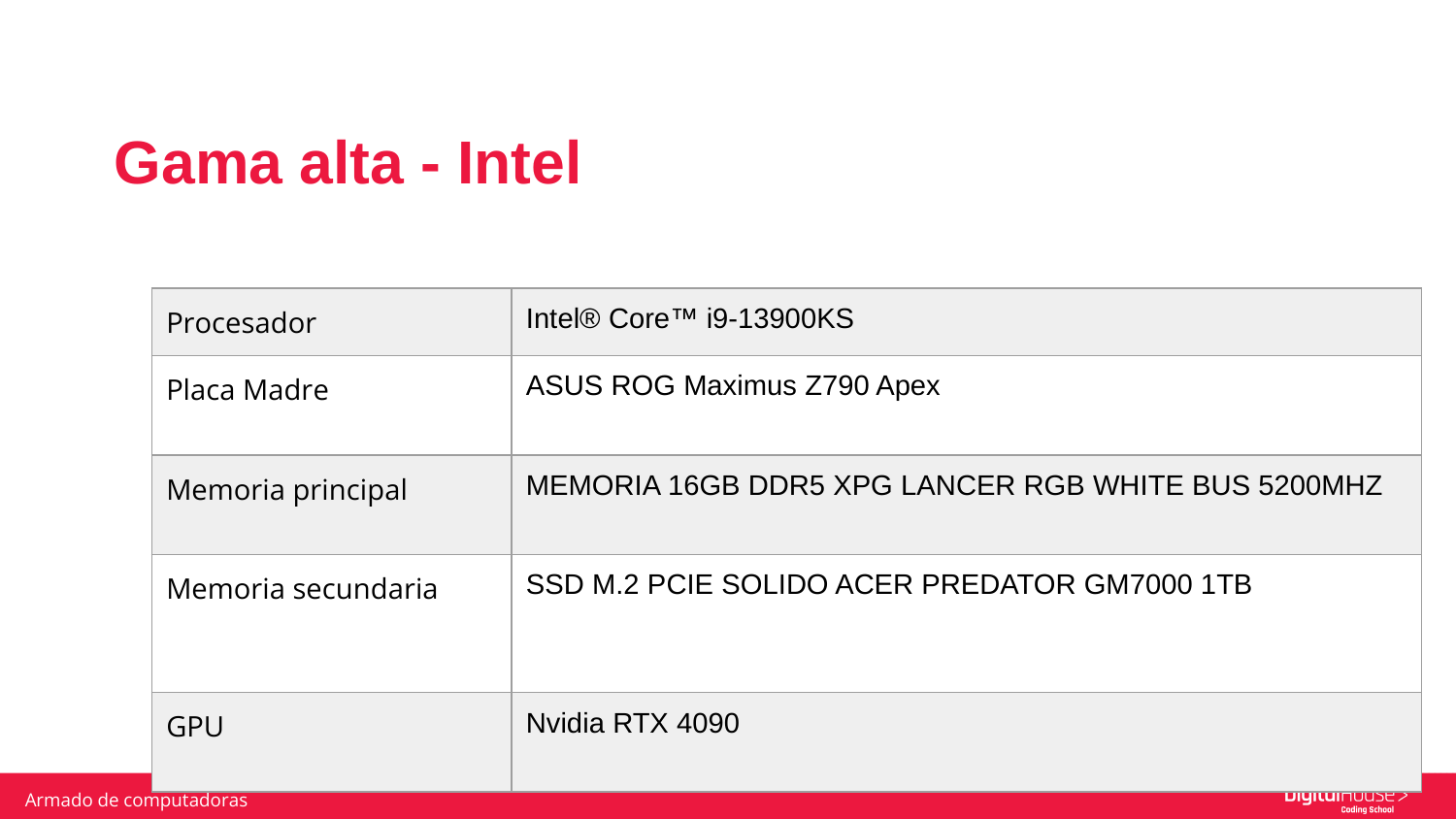

Gama alta - Intel

| Procesador | Intel® Core™ i9-13900KS |
| --- | --- |
| Placa Madre | ASUS ROG Maximus Z790 Apex |
| Memoria principal | MEMORIA 16GB DDR5 XPG LANCER RGB WHITE BUS 5200MHZ |
| Memoria secundaria | SSD M.2 PCIE SOLIDO ACER PREDATOR GM7000 1TB |
| GPU | Nvidia RTX 4090 |